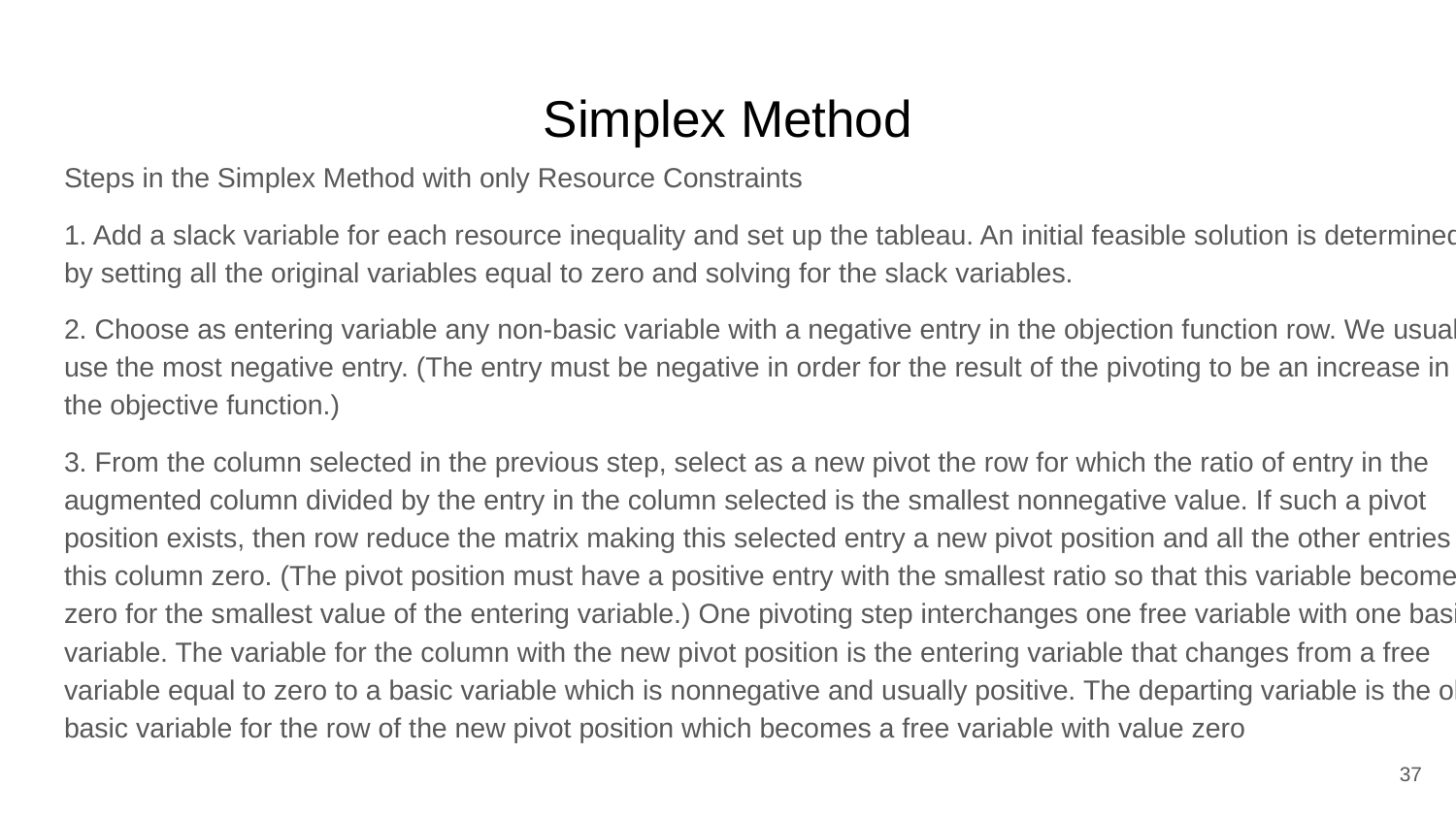

# Simplex Method
Steps in the Simplex Method with only Resource Constraints
1. Add a slack variable for each resource inequality and set up the tableau. An initial feasible solution is determined by setting all the original variables equal to zero and solving for the slack variables.
2. Choose as entering variable any non-basic variable with a negative entry in the objection function row. We usually use the most negative entry. (The entry must be negative in order for the result of the pivoting to be an increase in the objective function.)
3. From the column selected in the previous step, select as a new pivot the row for which the ratio of entry in the augmented column divided by the entry in the column selected is the smallest nonnegative value. If such a pivot position exists, then row reduce the matrix making this selected entry a new pivot position and all the other entries in this column zero. (The pivot position must have a positive entry with the smallest ratio so that this variable becomes zero for the smallest value of the entering variable.) One pivoting step interchanges one free variable with one basic variable. The variable for the column with the new pivot position is the entering variable that changes from a free variable equal to zero to a basic variable which is nonnegative and usually positive. The departing variable is the old basic variable for the row of the new pivot position which becomes a free variable with value zero
37